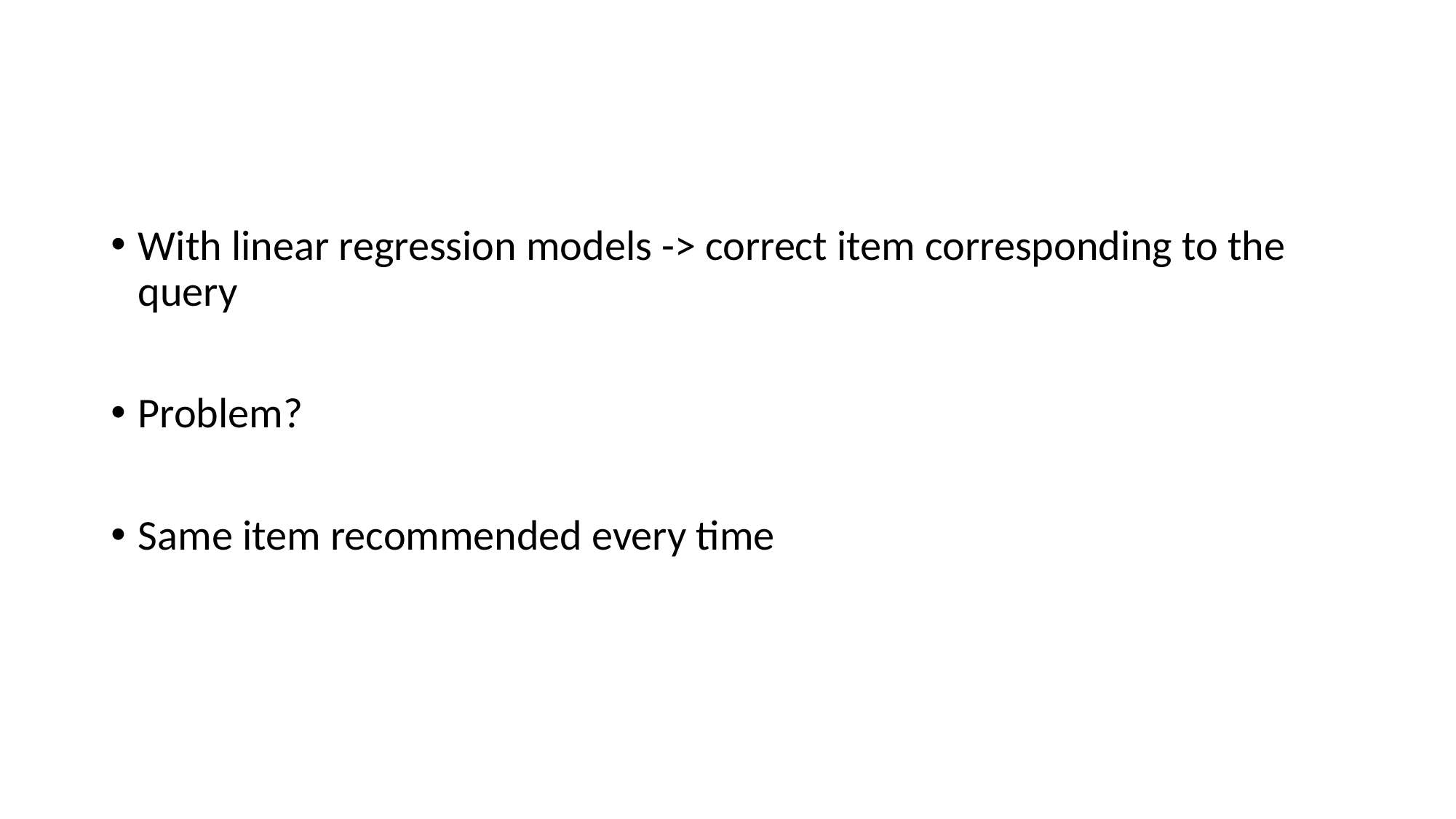

With linear regression models -> correct item corresponding to the query

Problem?

Same item recommended every time